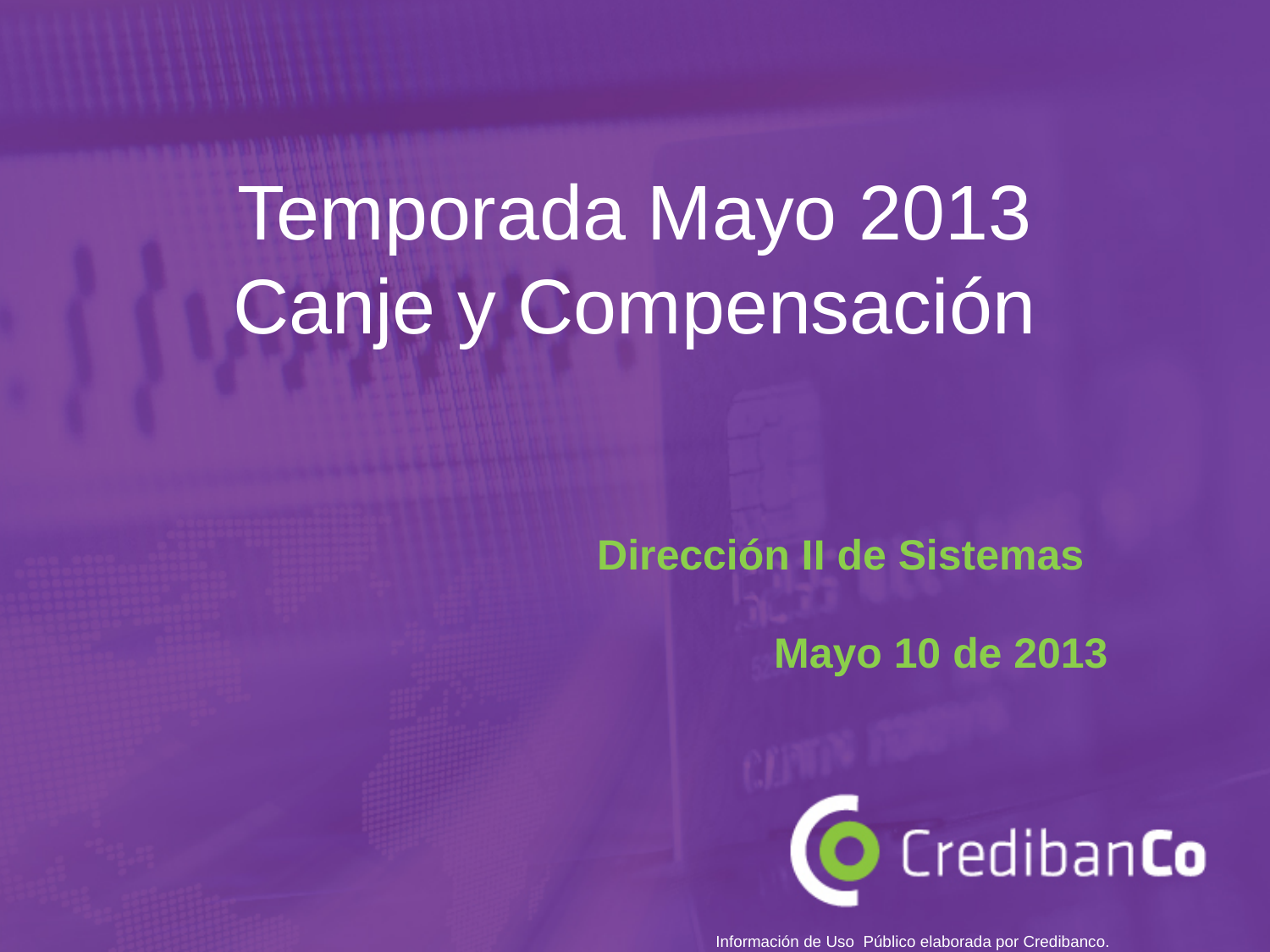

# Temporada Mayo 2013 Canje y Compensación
Dirección II de Sistemas

Mayo 10 de 2013